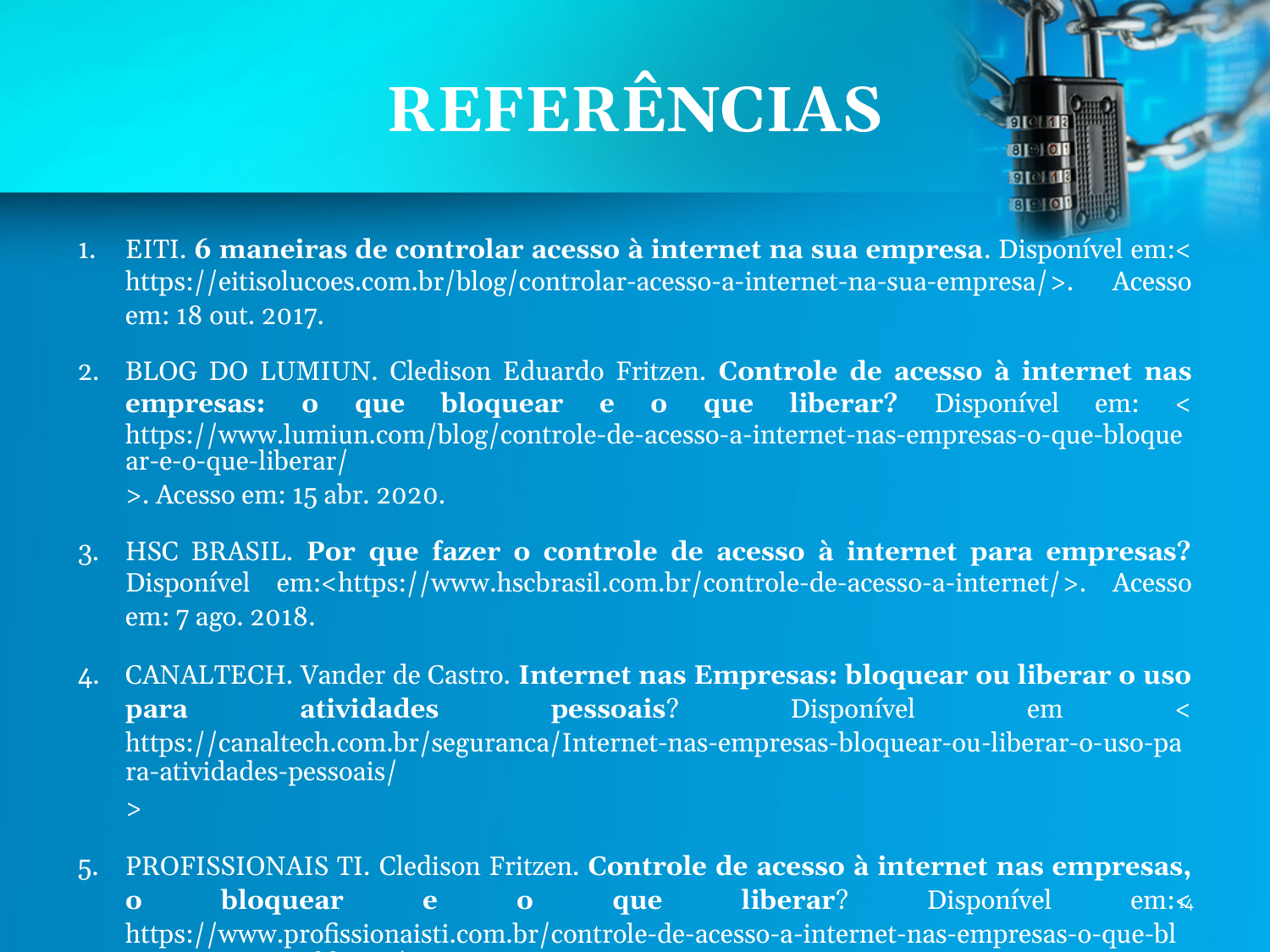

# REFERÊNCIAS
EITI. 6 maneiras de controlar acesso à internet na sua empresa. Disponível em:<https://eitisolucoes.com.br/blog/controlar-acesso-a-internet-na-sua-empresa/>. Acesso em: 18 out. 2017.
BLOG DO LUMIUN. Cledison Eduardo Fritzen. Controle de acesso à internet nas empresas: o que bloquear e o que liberar? Disponível em: <https://www.lumiun.com/blog/controle-de-acesso-a-internet-nas-empresas-o-que-bloquear-e-o-que-liberar/>. Acesso em: 15 abr. 2020.
HSC BRASIL. Por que fazer o controle de acesso à internet para empresas? Disponível em:<https://www.hscbrasil.com.br/controle-de-acesso-a-internet/>. Acesso em: 7 ago. 2018.
CANALTECH. Vander de Castro. Internet nas Empresas: bloquear ou liberar o uso para atividades pessoais? Disponível em <https://canaltech.com.br/seguranca/Internet-nas-empresas-bloquear-ou-liberar-o-uso-para-atividades-pessoais/>
PROFISSIONAIS TI. Cledison Fritzen. Controle de acesso à internet nas empresas, o bloquear e o que liberar? Disponível em:<https://www.profissionaisti.com.br/controle-de-acesso-a-internet-nas-empresas-o-que-bloquear-e-o-que-liberar/>. Acesso em: 16 nov. 2015.
14